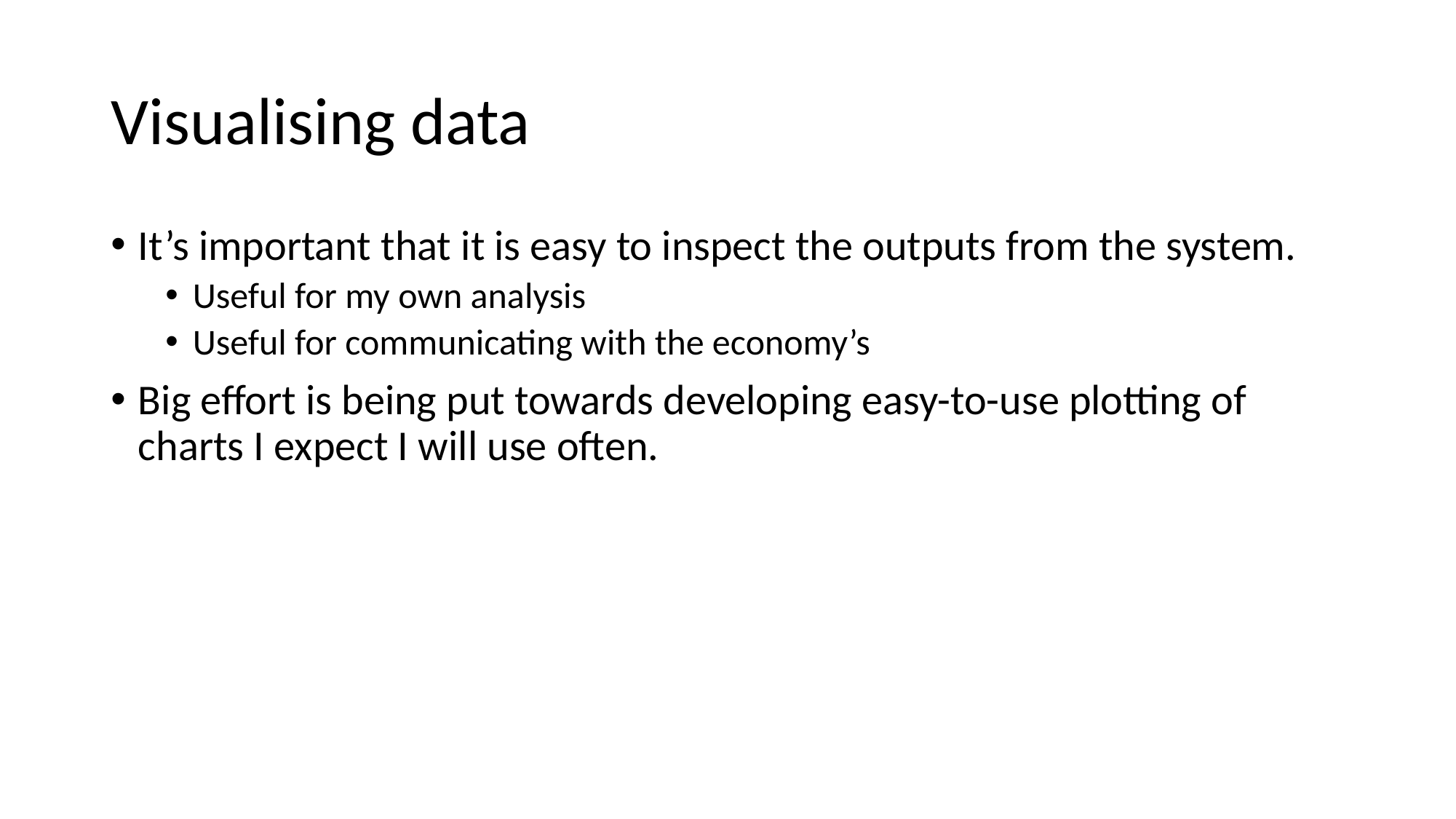

# Visualising data
It’s important that it is easy to inspect the outputs from the system.
Useful for my own analysis
Useful for communicating with the economy’s
Big effort is being put towards developing easy-to-use plotting of charts I expect I will use often.